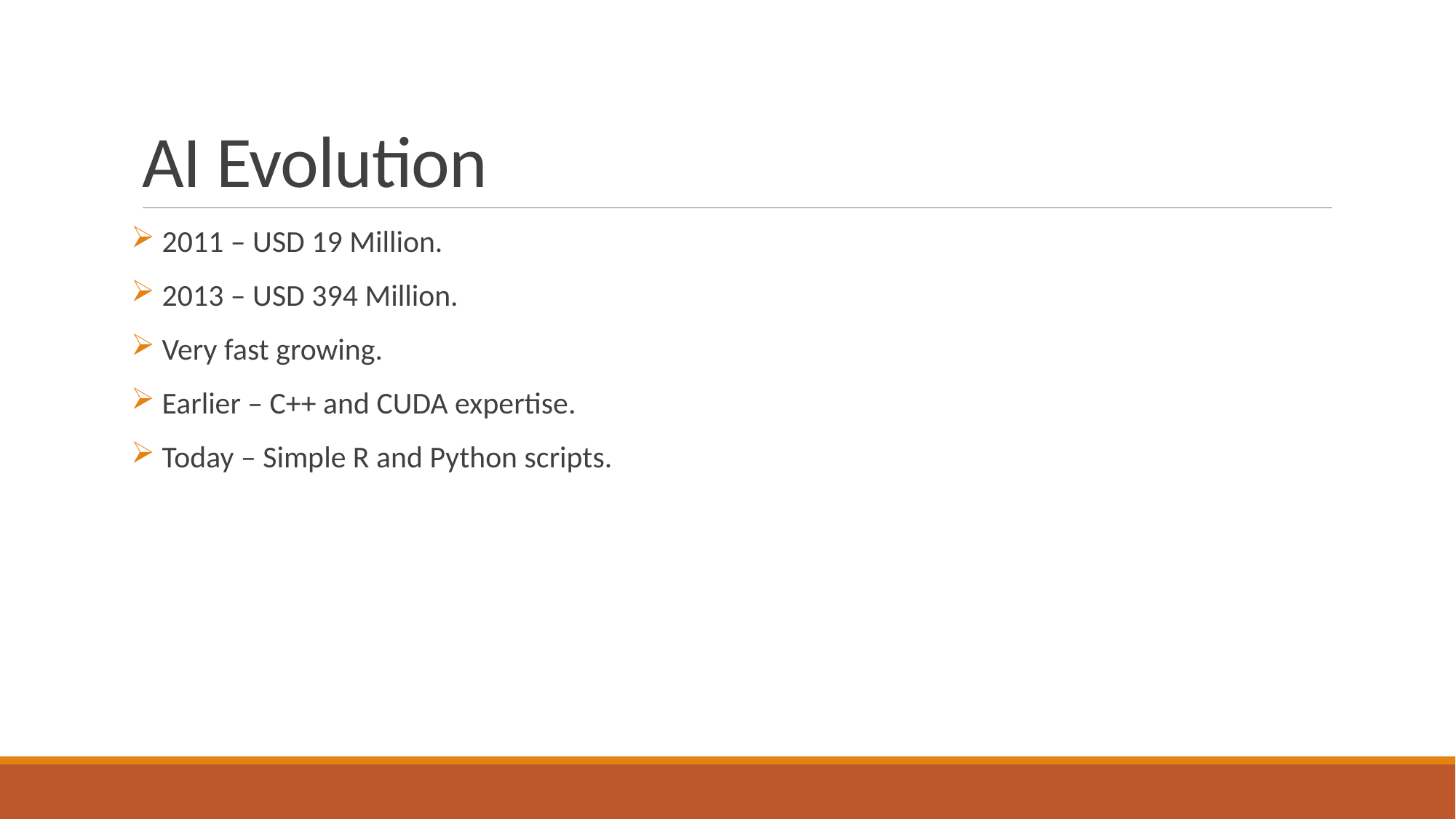

# AI Evolution
 2011 – USD 19 Million.
 2013 – USD 394 Million.
 Very fast growing.
 Earlier – C++ and CUDA expertise.
 Today – Simple R and Python scripts.